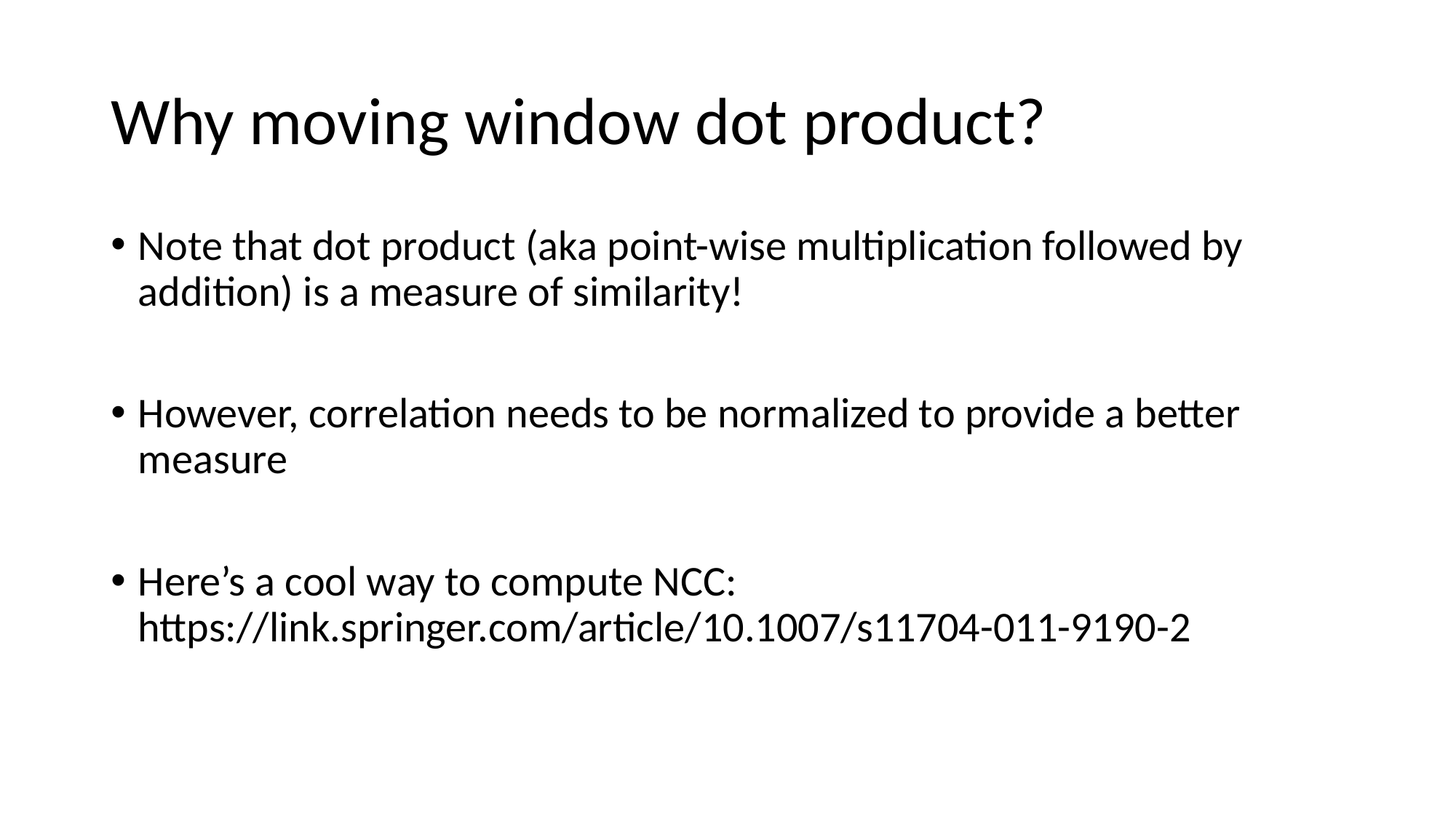

# Why moving window dot product?
Note that dot product (aka point-wise multiplication followed by addition) is a measure of similarity!

However, correlation needs to be normalized to provide a better measure

Here’s a cool way to compute NCC: https://link.springer.com/article/10.1007/s11704-011-9190-2